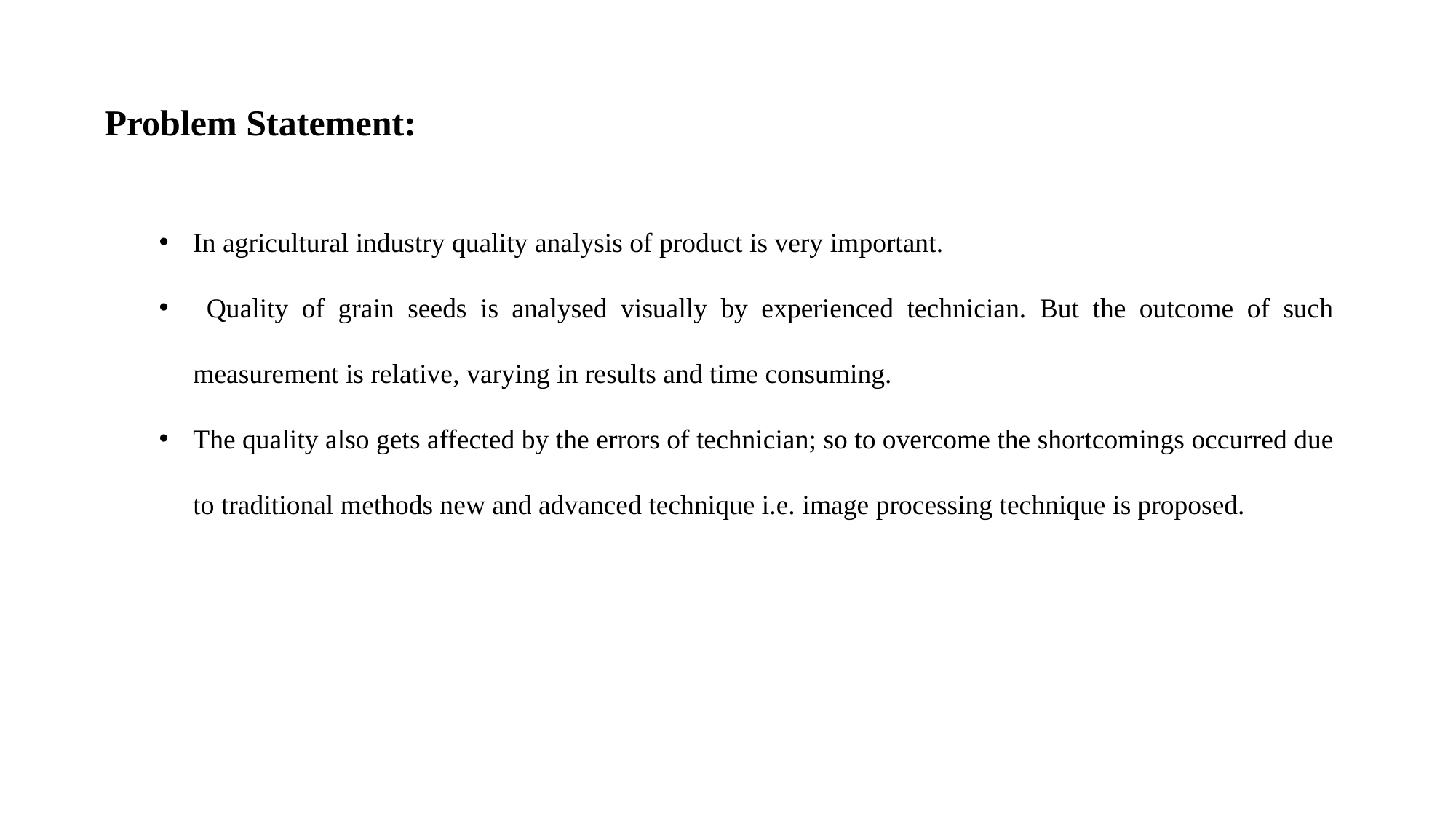

Problem Statement:

In agricultural industry quality analysis of product is very important.
 Quality of grain seeds is analysed visually by experienced technician. But the outcome of such measurement is relative, varying in results and time consuming.
The quality also gets affected by the errors of technician; so to overcome the shortcomings occurred due to traditional methods new and advanced technique i.e. image processing technique is proposed.